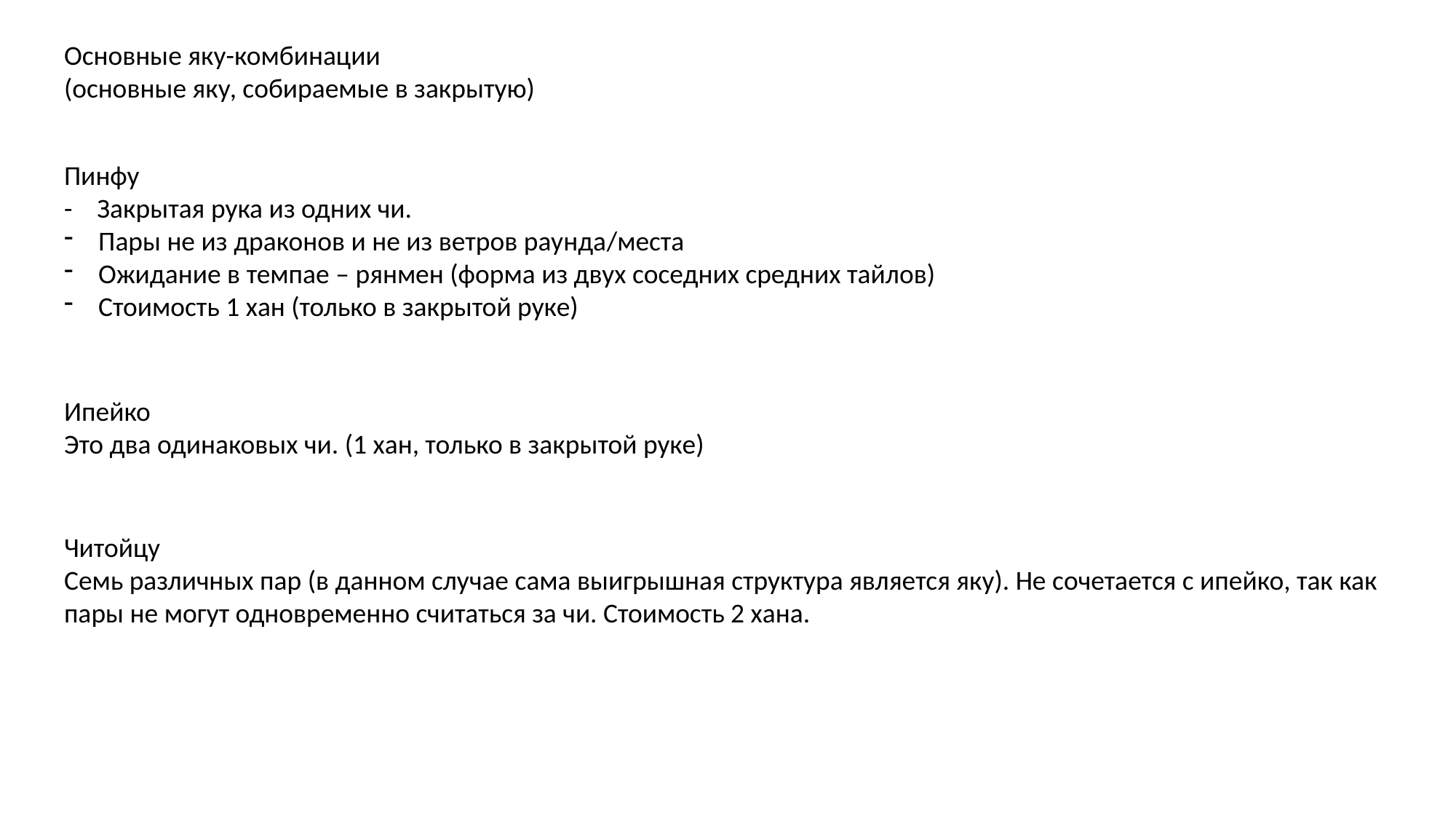

Основные яку-комбинации
(основные яку, собираемые в закрытую)
Пинфу
-    Закрытая рука из одних чи.
Пары не из драконов и не из ветров раунда/места
Ожидание в темпае – рянмен (форма из двух соседних средних тайлов)
Стоимость 1 хан (только в закрытой руке)
Ипейко
Это два одинаковых чи. (1 хан, только в закрытой руке)
Читойцу
Семь различных пар (в данном случае сама выигрышная структура является яку). Не сочетается с ипейко, так как пары не могут одновременно считаться за чи. Стоимость 2 хана.